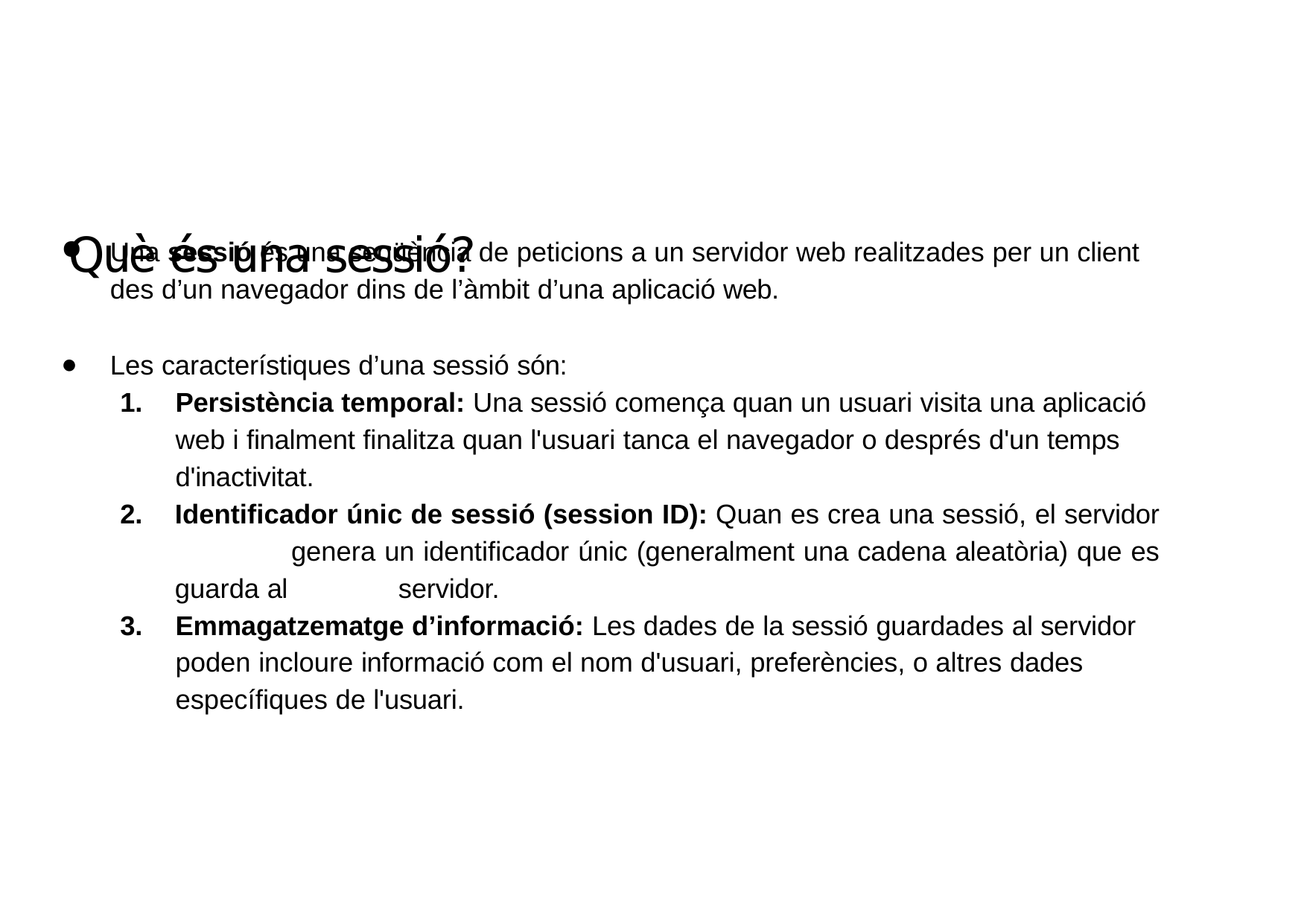

# Què és una sessió?
Una sessió és una seqüència de peticions a un servidor web realitzades per un client des d’un navegador dins de l’àmbit d’una aplicació web.

Les característiques d’una sessió són:
Persistència temporal: Una sessió comença quan un usuari visita una aplicació web i finalment finalitza quan l'usuari tanca el navegador o després d'un temps d'inactivitat.
Identificador únic de sessió (session ID): Quan es crea una sessió, el servidor 	genera un identificador únic (generalment una cadena aleatòria) que es guarda al 	servidor.
Emmagatzematge d’informació: Les dades de la sessió guardades al servidor poden incloure informació com el nom d'usuari, preferències, o altres dades específiques de l'usuari.